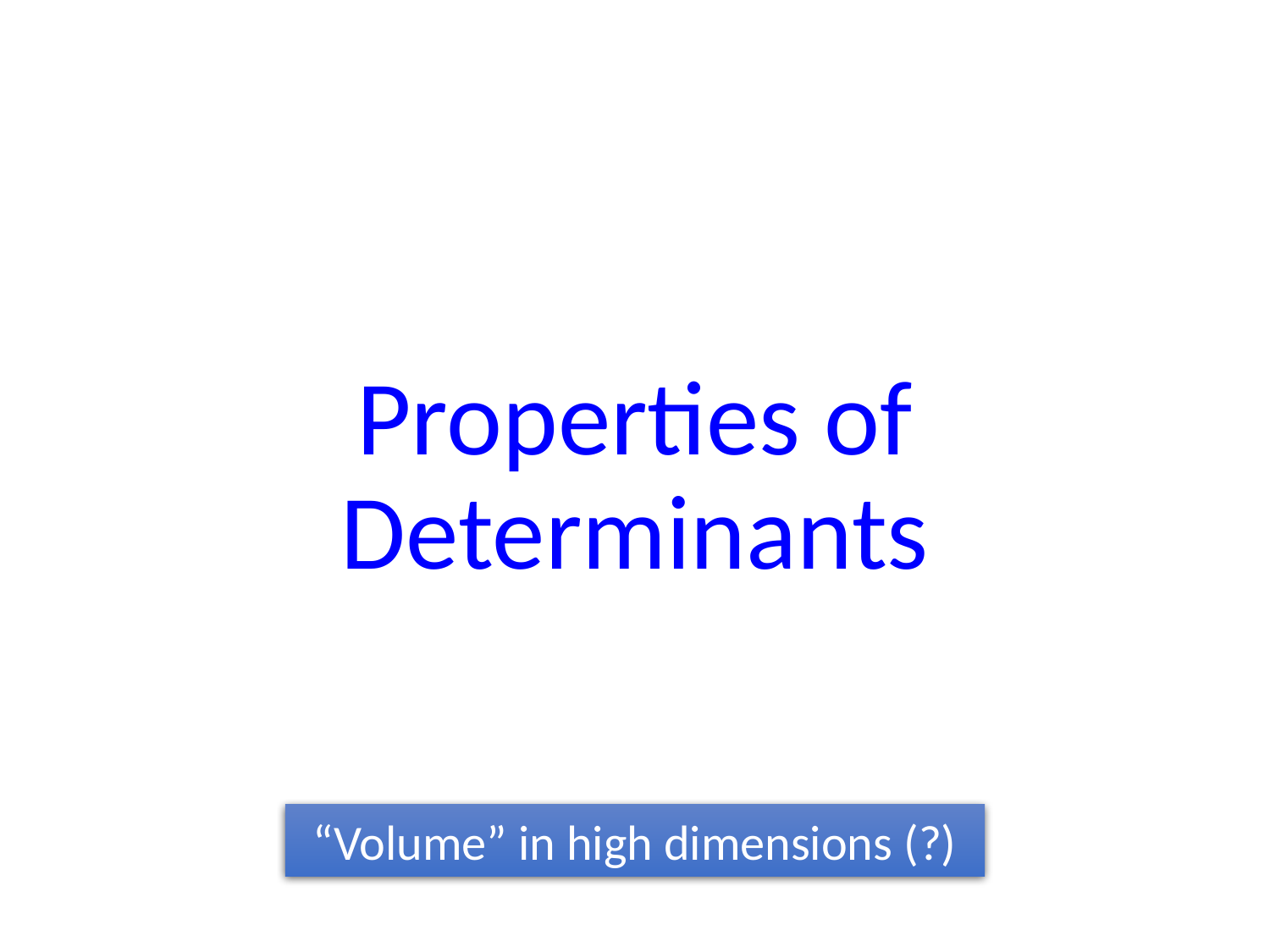

# Properties of Determinants

“Volume” in high dimensions (?)